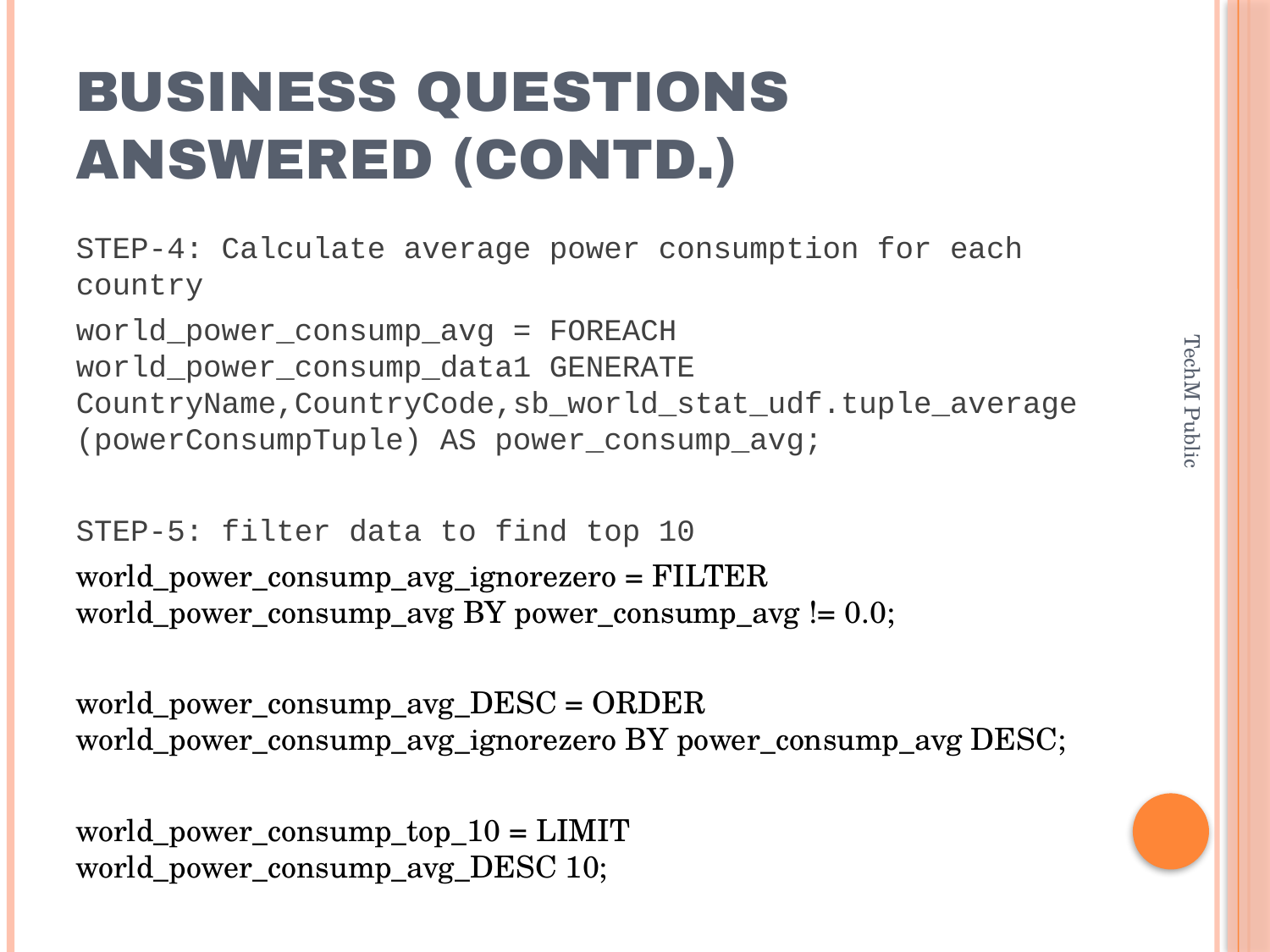

# Business Questions Answered (contd.)
STEP-4: Calculate average power consumption for each country
world_power_consump_avg = FOREACH world_power_consump_data1 GENERATE CountryName,CountryCode,sb_world_stat_udf.tuple_average(powerConsumpTuple) AS power_consump_avg;

STEP-5: filter data to find top 10
world_power_consump_avg_ignorezero = FILTER world_power_consump_avg BY power_consump_avg != 0.0;

world_power_consump_avg_DESC = ORDER world_power_consump_avg_ignorezero BY power_consump_avg DESC;

world_power_consump_top_10 = LIMIT world_power_consump_avg_DESC 10;

TechM Public